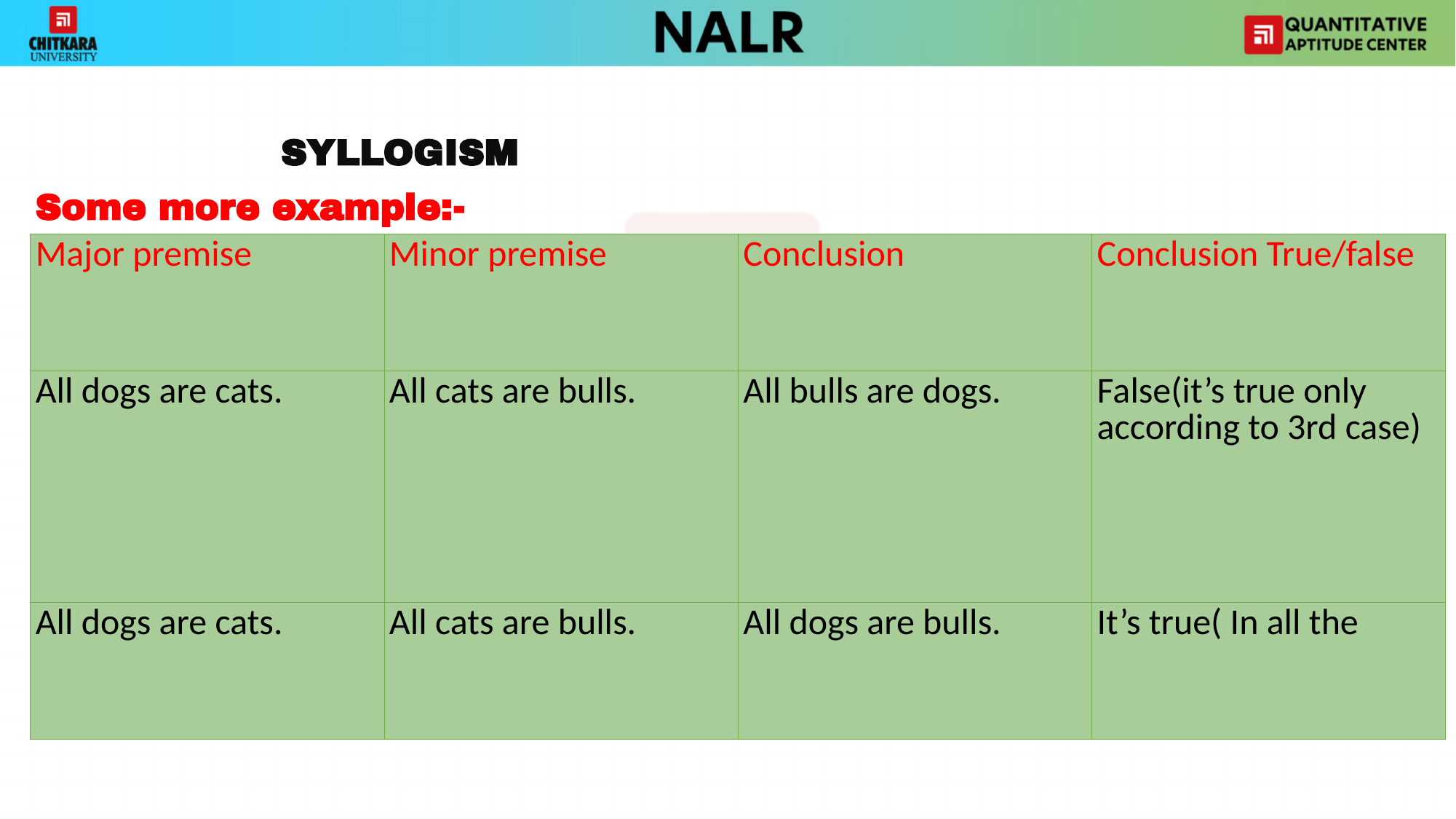

SYLLOGISM
Some more example:-

| Major premise | Minor premise | Conclusion | Conclusion True/false |
| --- | --- | --- | --- |
| All dogs are cats. | All cats are bulls. | All bulls are dogs. | False(it’s true only according to 3rd case) |
| All dogs are cats. | All cats are bulls. | All dogs are bulls. | It’s true( In all the |